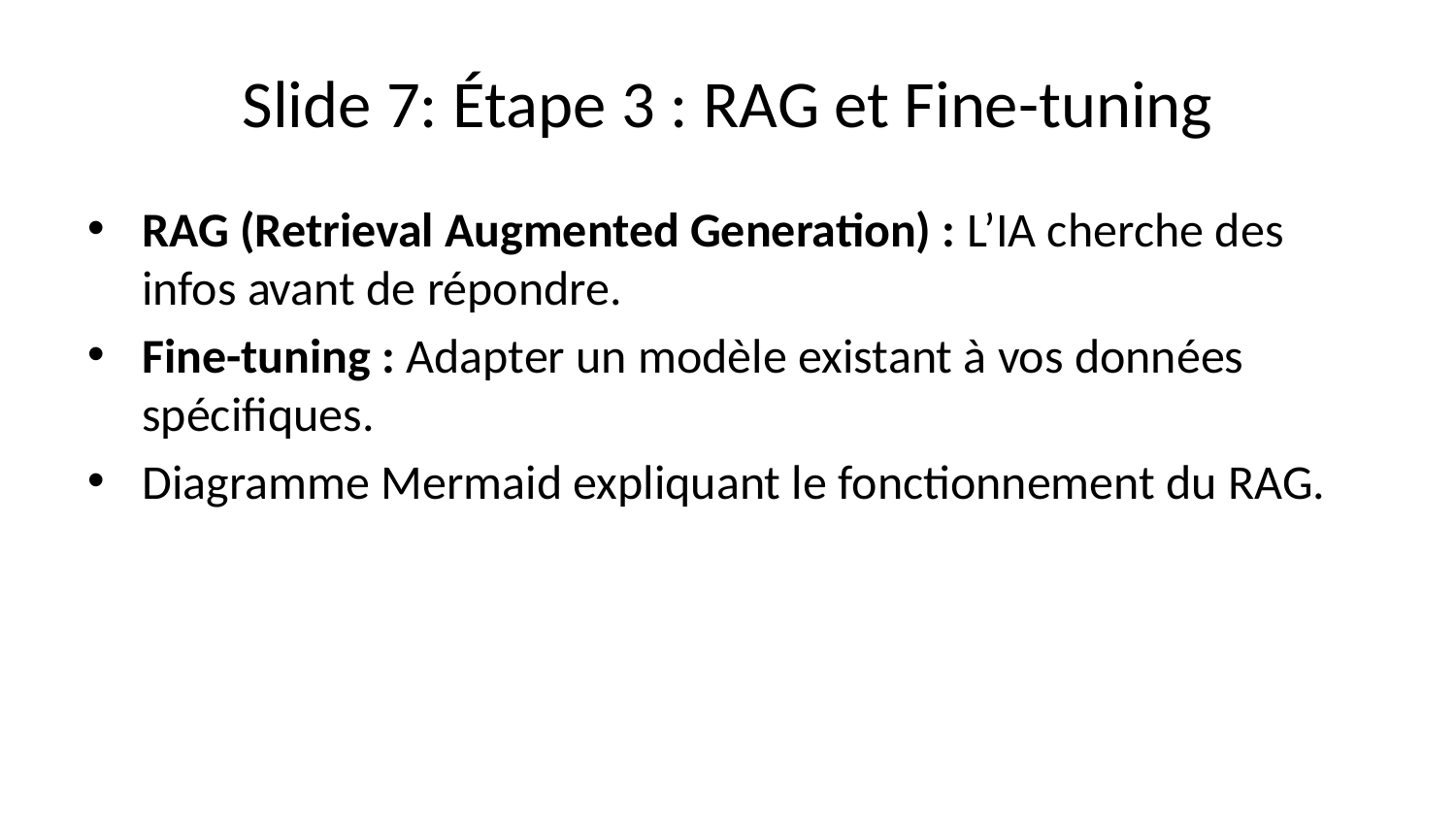

# Slide 7: Étape 3 : RAG et Fine-tuning
RAG (Retrieval Augmented Generation) : L’IA cherche des infos avant de répondre.
Fine-tuning : Adapter un modèle existant à vos données spécifiques.
Diagramme Mermaid expliquant le fonctionnement du RAG.